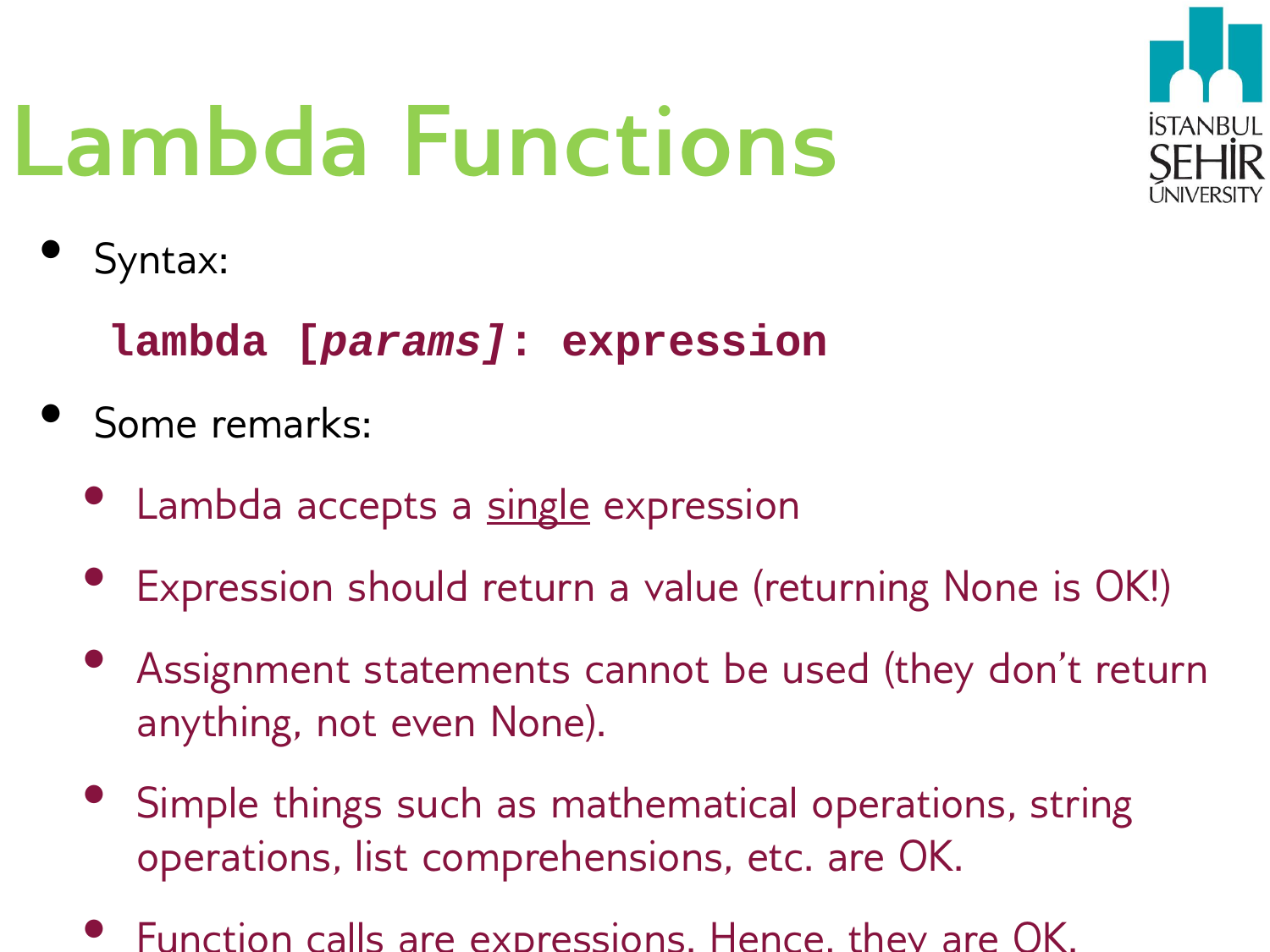

# Lambda Functions
Syntax:
 lambda [params]: expression
Some remarks:
Lambda accepts a single expression
Expression should return a value (returning None is OK!)
Assignment statements cannot be used (they don’t return anything, not even None).
Simple things such as mathematical operations, string operations, list comprehensions, etc. are OK.
Function calls are expressions. Hence, they are OK.